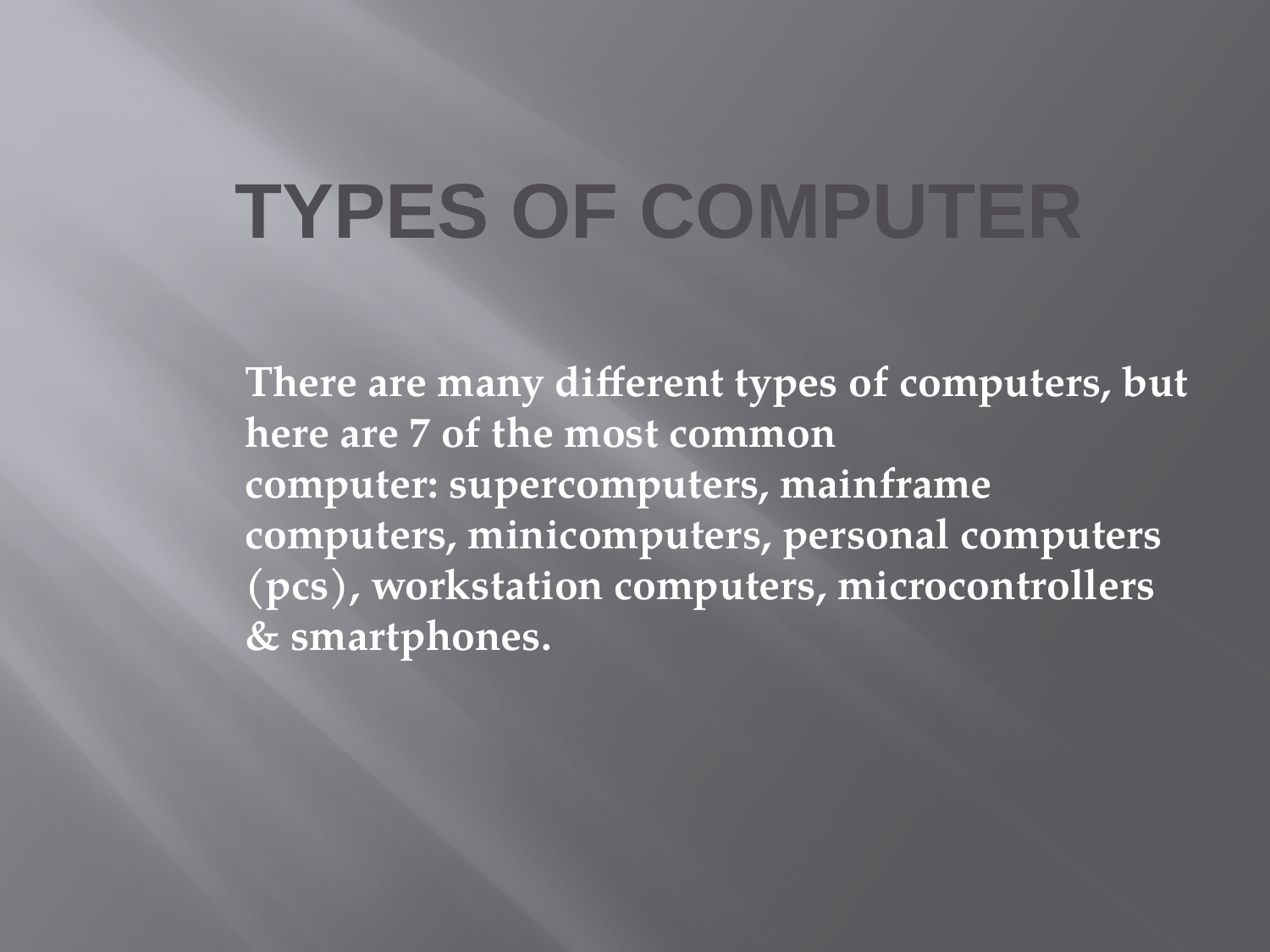

# TYPES OF COMPUTER
There are many different types of computers, but here are 7 of the most common computer: supercomputers, mainframe computers, minicomputers, personal computers (pcs), workstation computers, microcontrollers & smartphones.